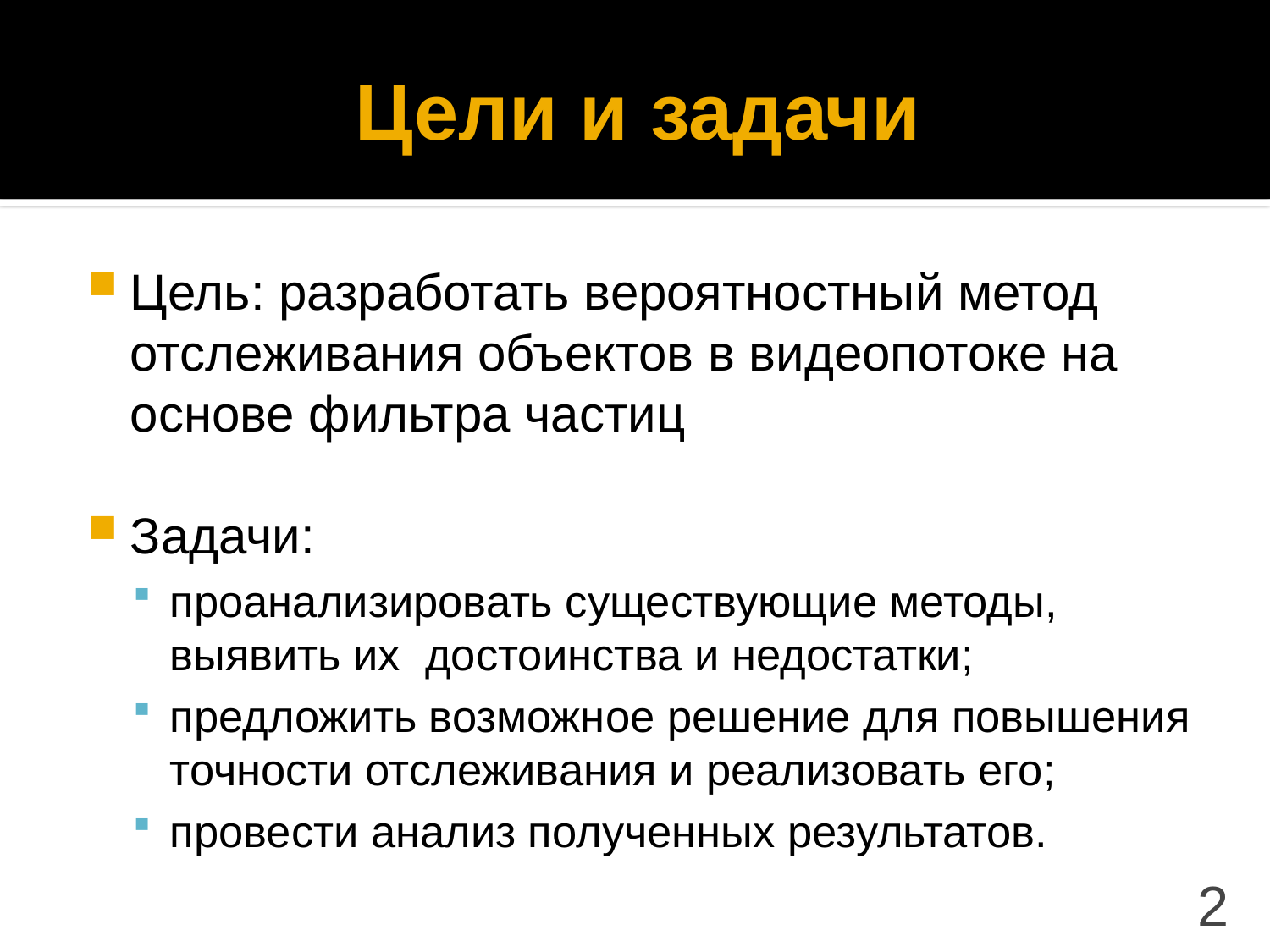

# Цели и задачи
Цель: разработать вероятностный метод отслеживания объектов в видеопотоке на основе фильтра частиц

Задачи:
проанализировать существующие методы, выявить их  достоинства и недостатки;
предложить возможное решение для повышения точности отслеживания и реализовать его;
провести анализ полученных результатов.

2